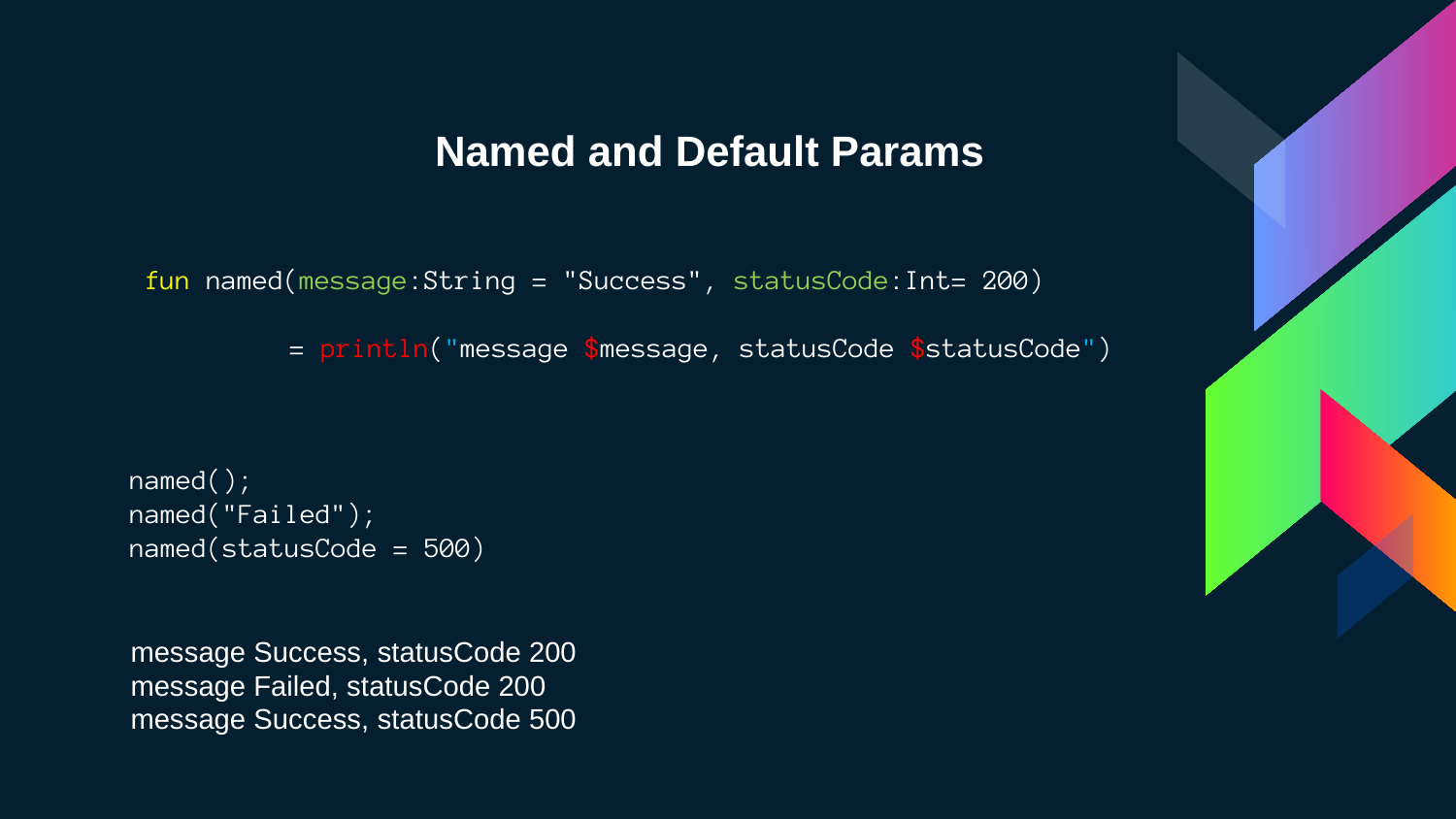

Named and Default Params
fun named(message:String = "Success", statusCode:Int= 200)

	= println("message $message, statusCode $statusCode")
named();
named("Failed");
named(statusCode = 500)
message Success, statusCode 200
message Failed, statusCode 200
message Success, statusCode 500